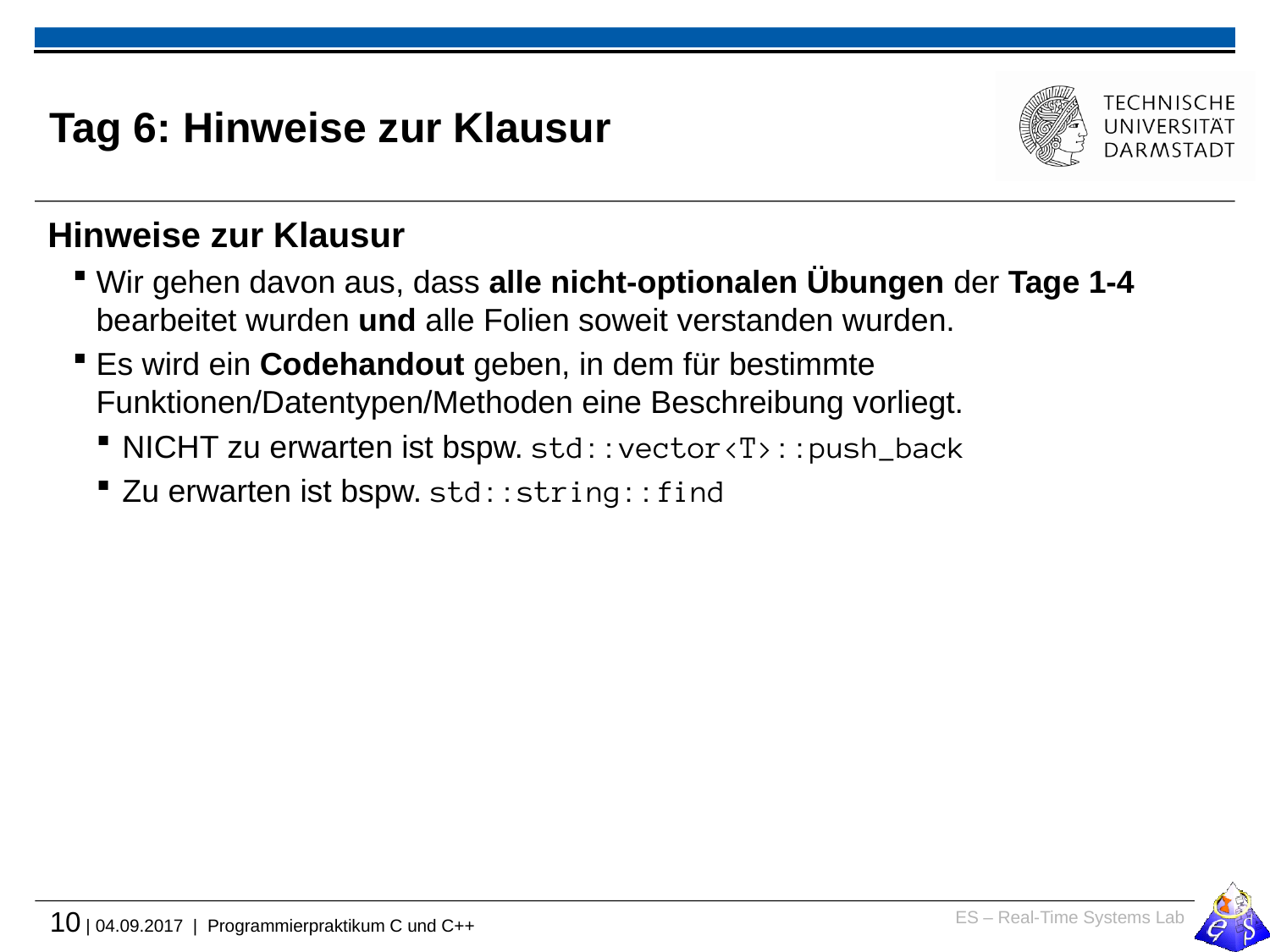

# Tag 6: Hinweise zur Klausur
Hinweise zur Klausur
Wir gehen davon aus, dass alle nicht-optionalen Übungen der Tage 1-4 bearbeitet wurden und alle Folien soweit verstanden wurden.
Es wird ein Codehandout geben, in dem für bestimmte Funktionen/Datentypen/Methoden eine Beschreibung vorliegt.
NICHT zu erwarten ist bspw. std::vector<T>::push_back
Zu erwarten ist bspw. std::string::find